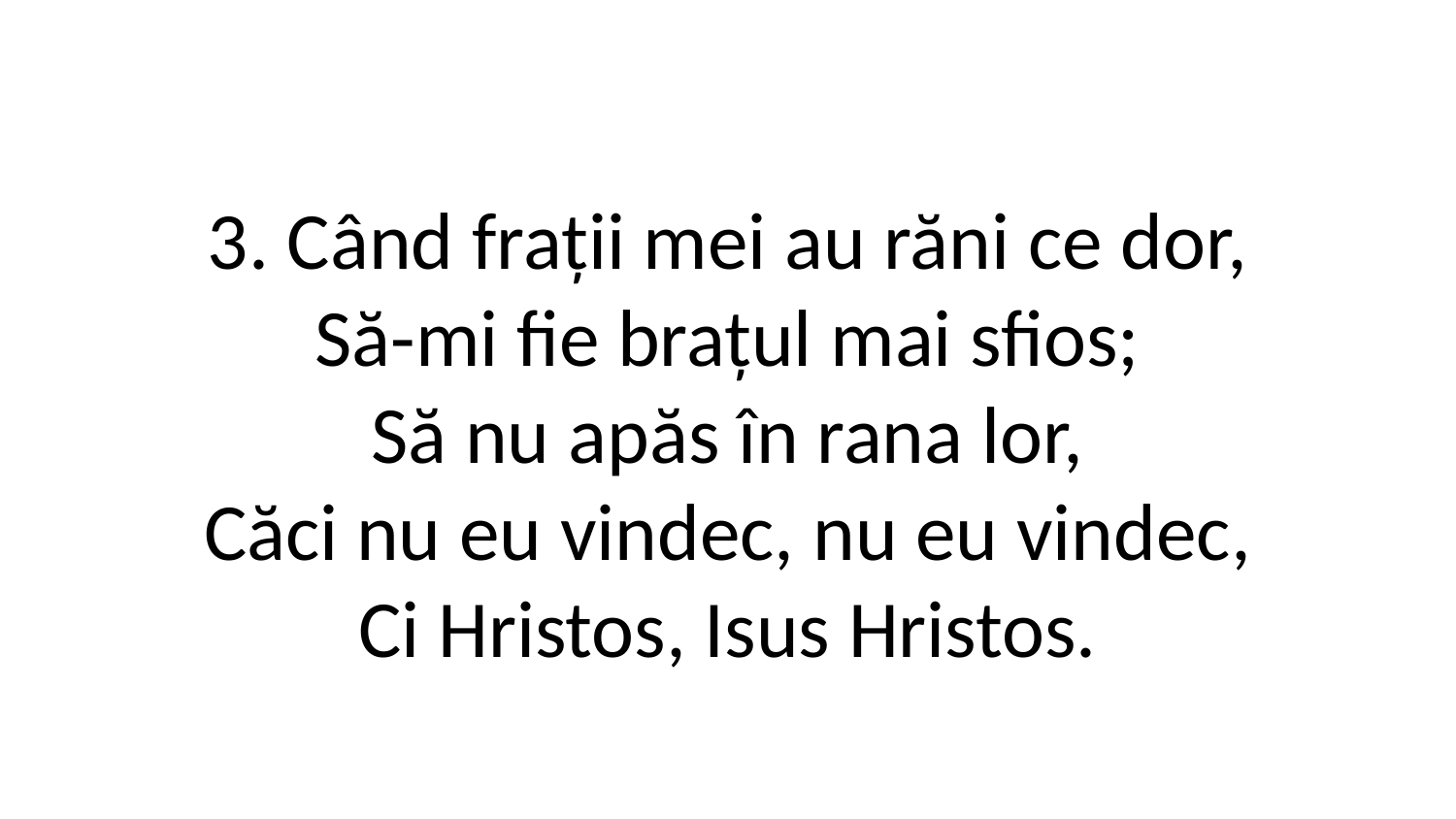

3. Când frații mei au răni ce dor,
Să-mi fie brațul mai sfios;
Să nu apăs în rana lor,
Căci nu eu vindec, nu eu vindec,
Ci Hristos, Isus Hristos.